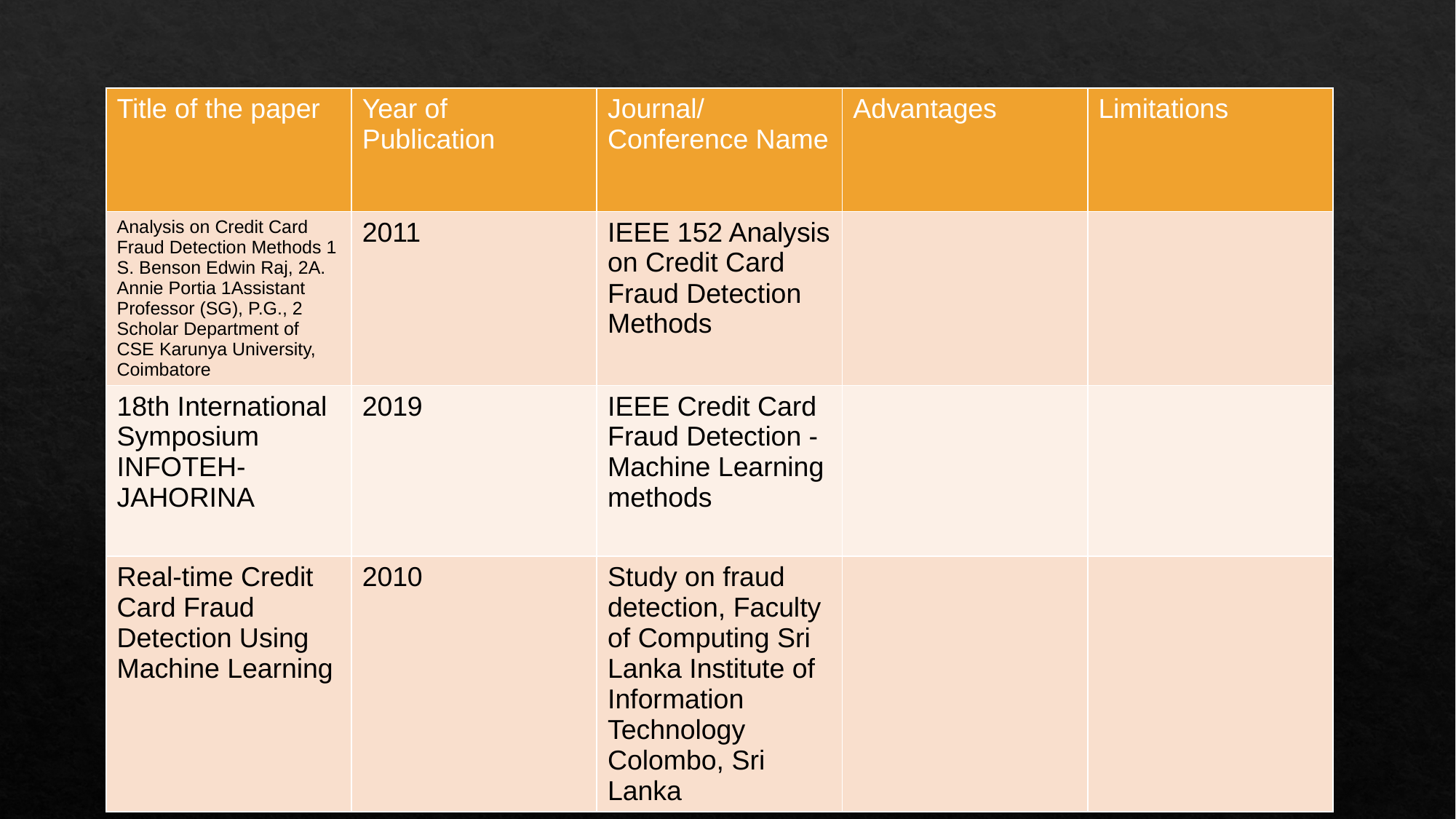

| Title of the paper | Year of Publication | Journal/Conference Name | Advantages | Limitations |
| --- | --- | --- | --- | --- |
| Analysis on Credit Card Fraud Detection Methods 1 S. Benson Edwin Raj, 2A. Annie Portia 1Assistant Professor (SG), P.G., 2 Scholar Department of CSE Karunya University, Coimbatore | 2011 | IEEE 152 Analysis on Credit Card Fraud Detection Methods |  |  |
| 18th International Symposium INFOTEH-JAHORINA | 2019 | IEEE Credit Card Fraud Detection - Machine Learning methods |  |  |
| Real-time Credit Card Fraud Detection Using Machine Learning | 2010 | Study on fraud detection, Faculty of Computing Sri Lanka Institute of Information Technology Colombo, Sri Lanka |  |  |